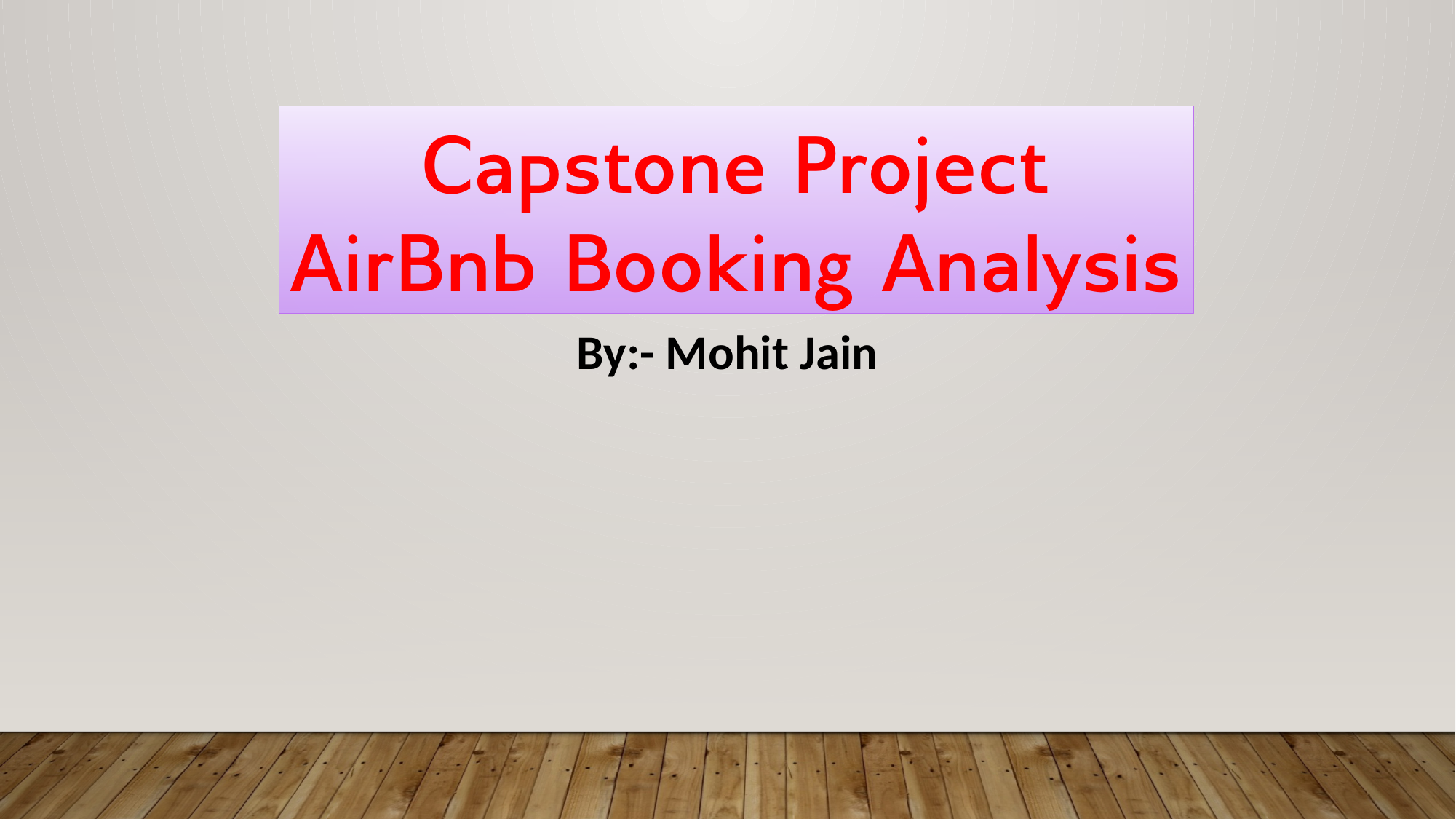

Capstone Project
AirBnb Booking Analysis
By:- Mohit Jain